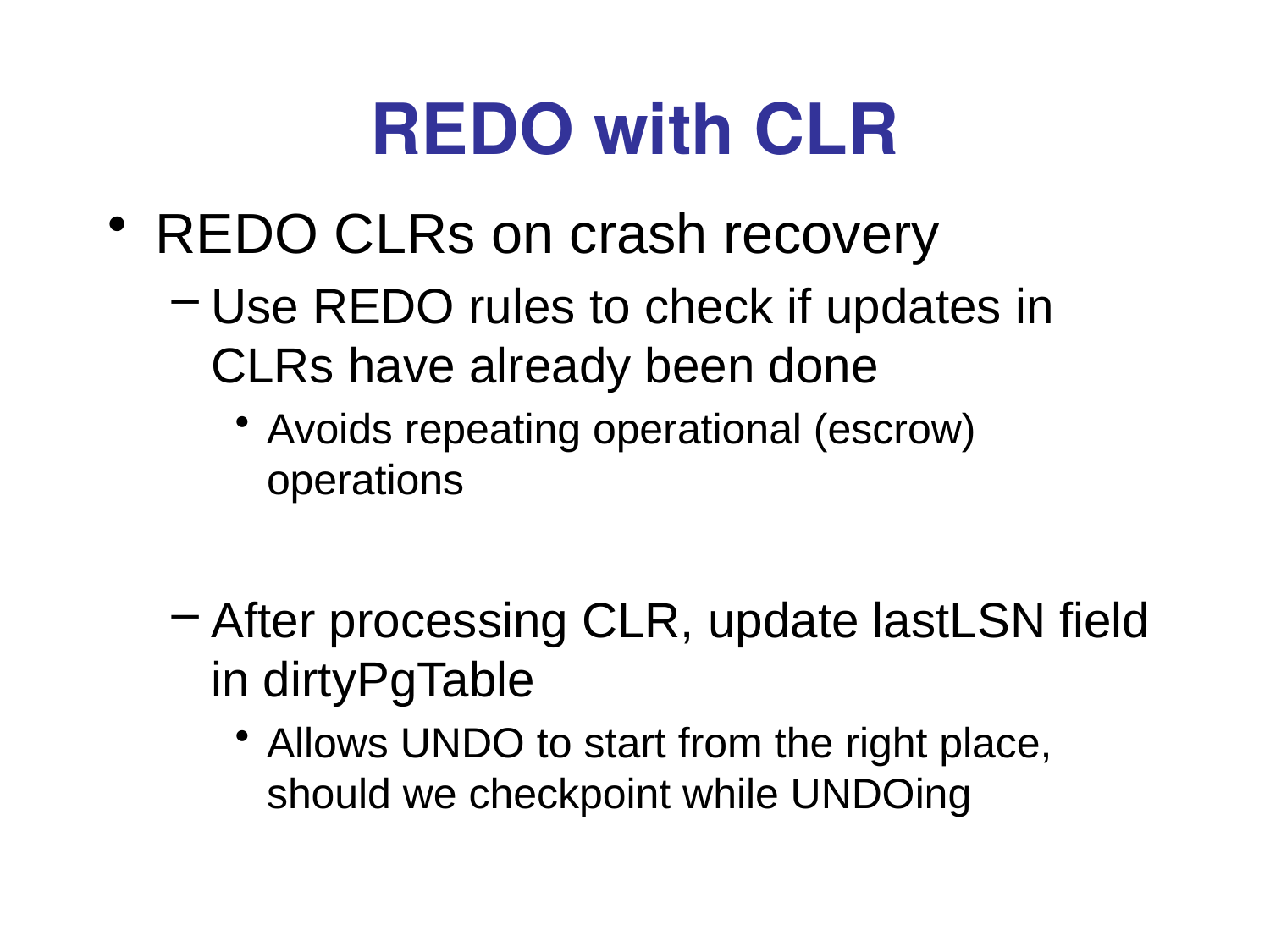

# REDO with CLR
REDO CLRs on crash recovery
Use REDO rules to check if updates in CLRs have already been done
Avoids repeating operational (escrow) operations

After processing CLR, update lastLSN field in dirtyPgTable
Allows UNDO to start from the right place, should we checkpoint while UNDOing